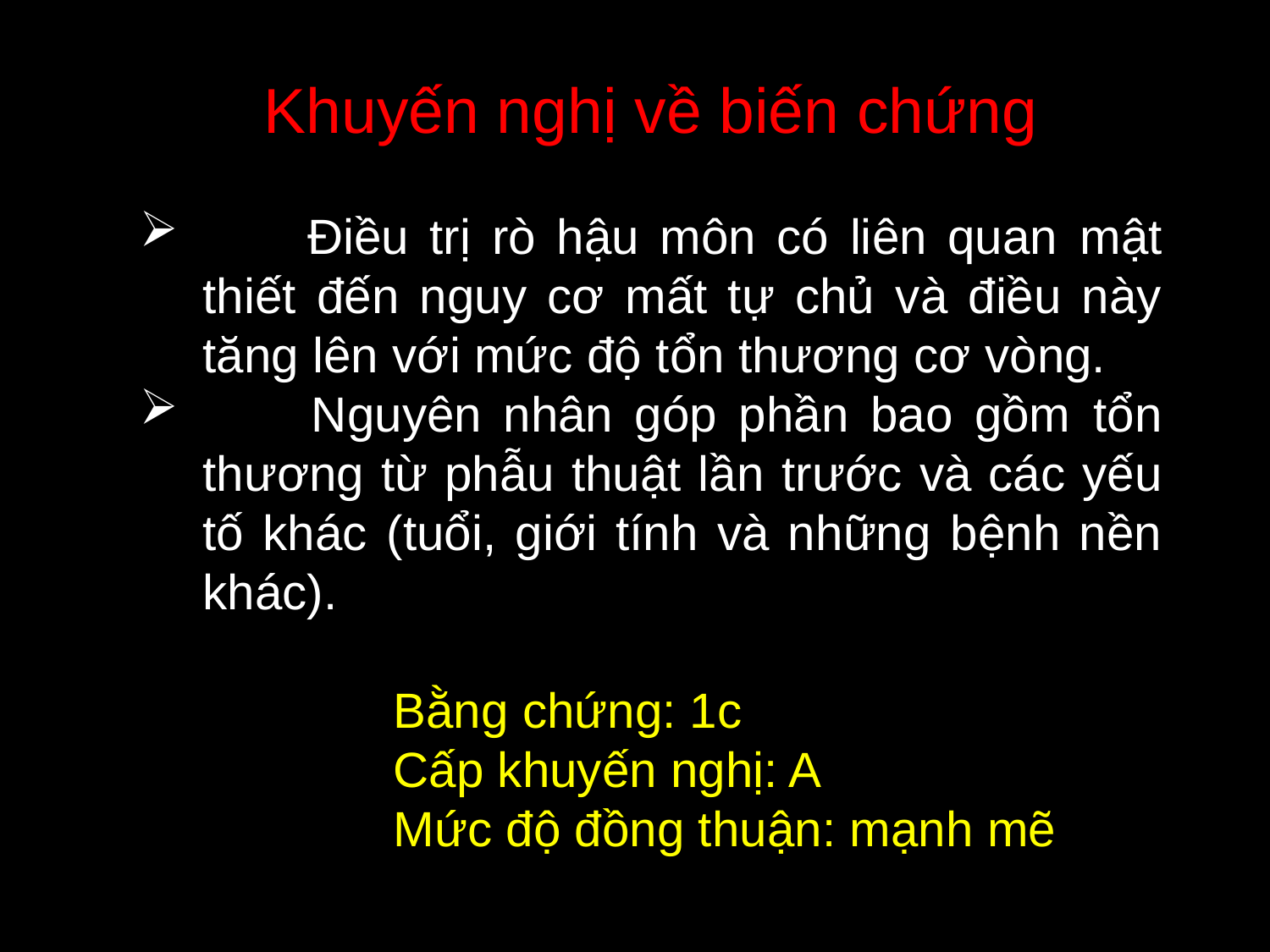

Khuyến nghị về biến chứng

     Điều trị rò hậu môn có liên quan mật thiết đến nguy cơ mất tự chủ và điều này tăng lên với mức độ tổn thương cơ vòng.
     Nguyên nhân góp phần bao gồm tổn thương từ phẫu thuật lần trước và các yếu tố khác (tuổi, giới tính và những bệnh nền khác).

		Bằng chứng: 1c
		Cấp khuyến nghị: A
		Mức độ đồng thuận: mạnh mẽ